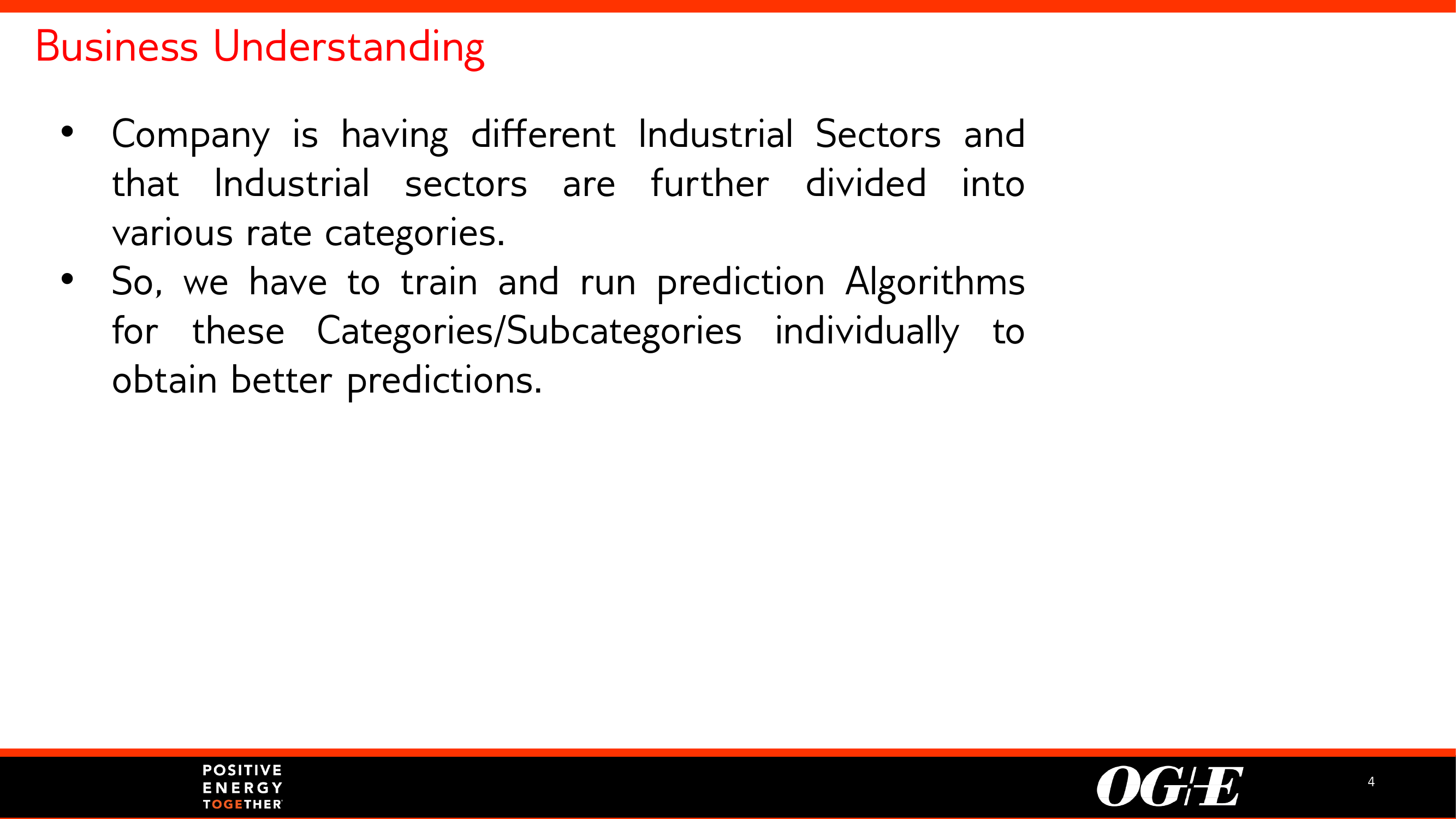

Business Understanding
Company is having different Industrial Sectors and that Industrial sectors are further divided into various rate categories.
So, we have to train and run prediction Algorithms for these Categories/Subcategories individually to obtain better predictions.
4